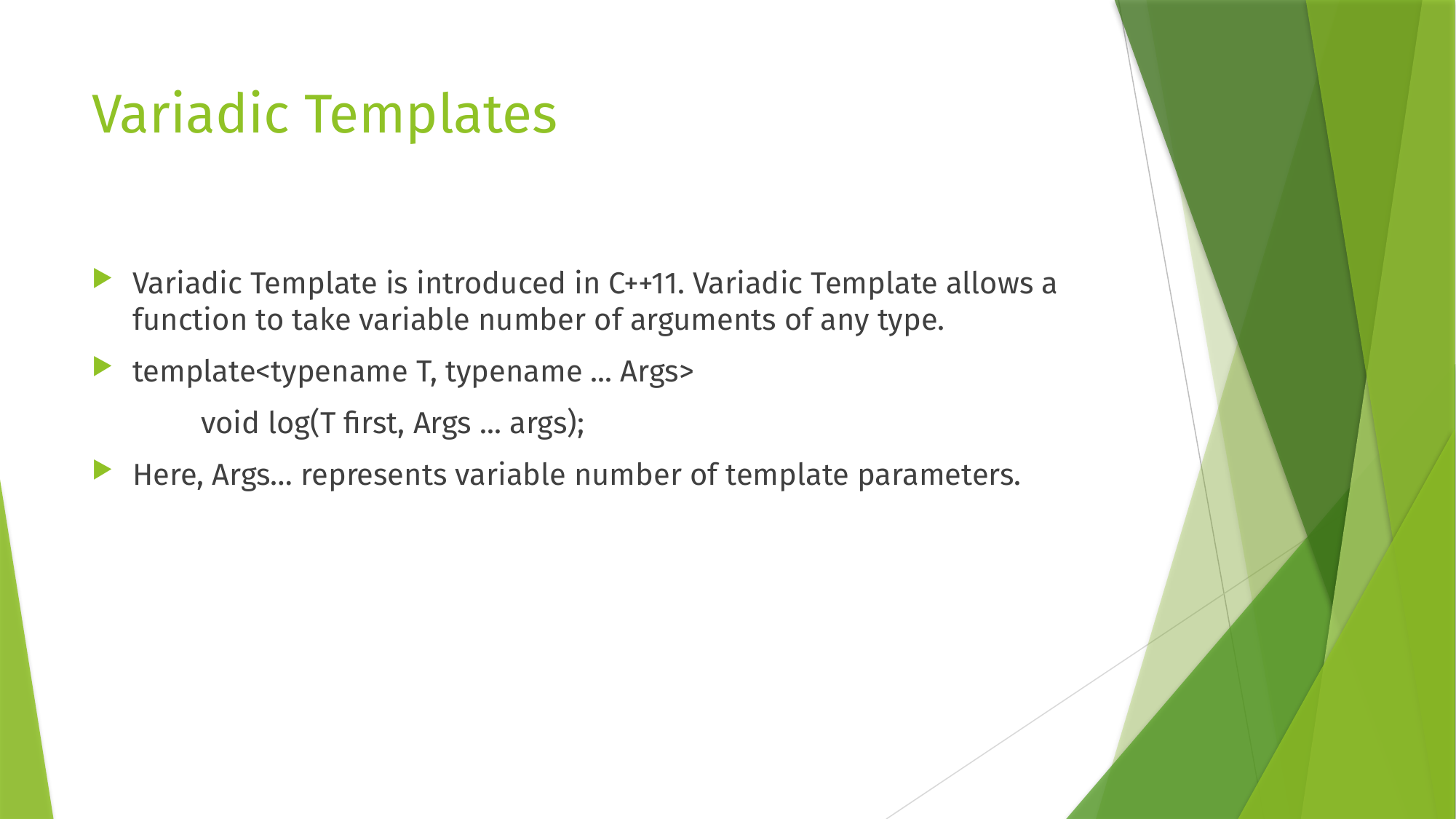

# Variadic Templates
Variadic Template is introduced in C++11. Variadic Template allows a function to take variable number of arguments of any type.
template<typename T, typename ... Args>
	void log(T first, Args ... args);
Here, Args… represents variable number of template parameters.